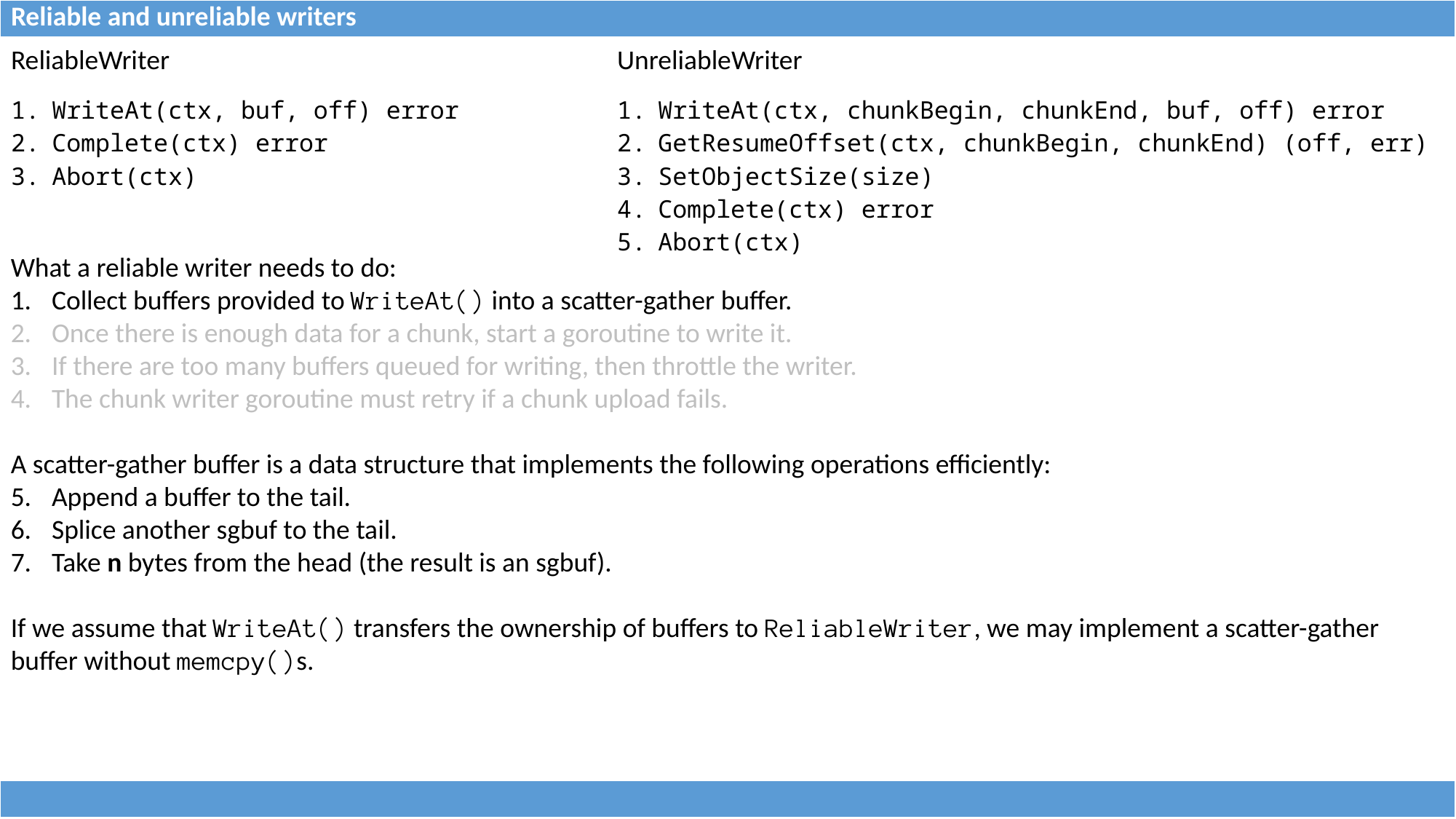

| Reliable and unreliable writers |
| --- |
| ReliableWriter | UnreliableWriter |
| --- | --- |
| WriteAt(ctx, buf, off) error Complete(ctx) error Abort(ctx) | WriteAt(ctx, chunkBegin, chunkEnd, buf, off) error GetResumeOffset(ctx, chunkBegin, chunkEnd) (off, err) SetObjectSize(size) Complete(ctx) error Abort(ctx) |
What a reliable writer needs to do:
Collect buffers provided to WriteAt() into a scatter-gather buffer.
Once there is enough data for a chunk, start a goroutine to write it.
If there are too many buffers queued for writing, then throttle the writer.
The chunk writer goroutine must retry if a chunk upload fails.

A scatter-gather buffer is a data structure that implements the following operations efficiently:
Append a buffer to the tail.
Splice another sgbuf to the tail.
Take n bytes from the head (the result is an sgbuf).

If we assume that WriteAt() transfers the ownership of buffers to ReliableWriter, we may implement a scatter-gather buffer without memcpy()s.
|  |
| --- |